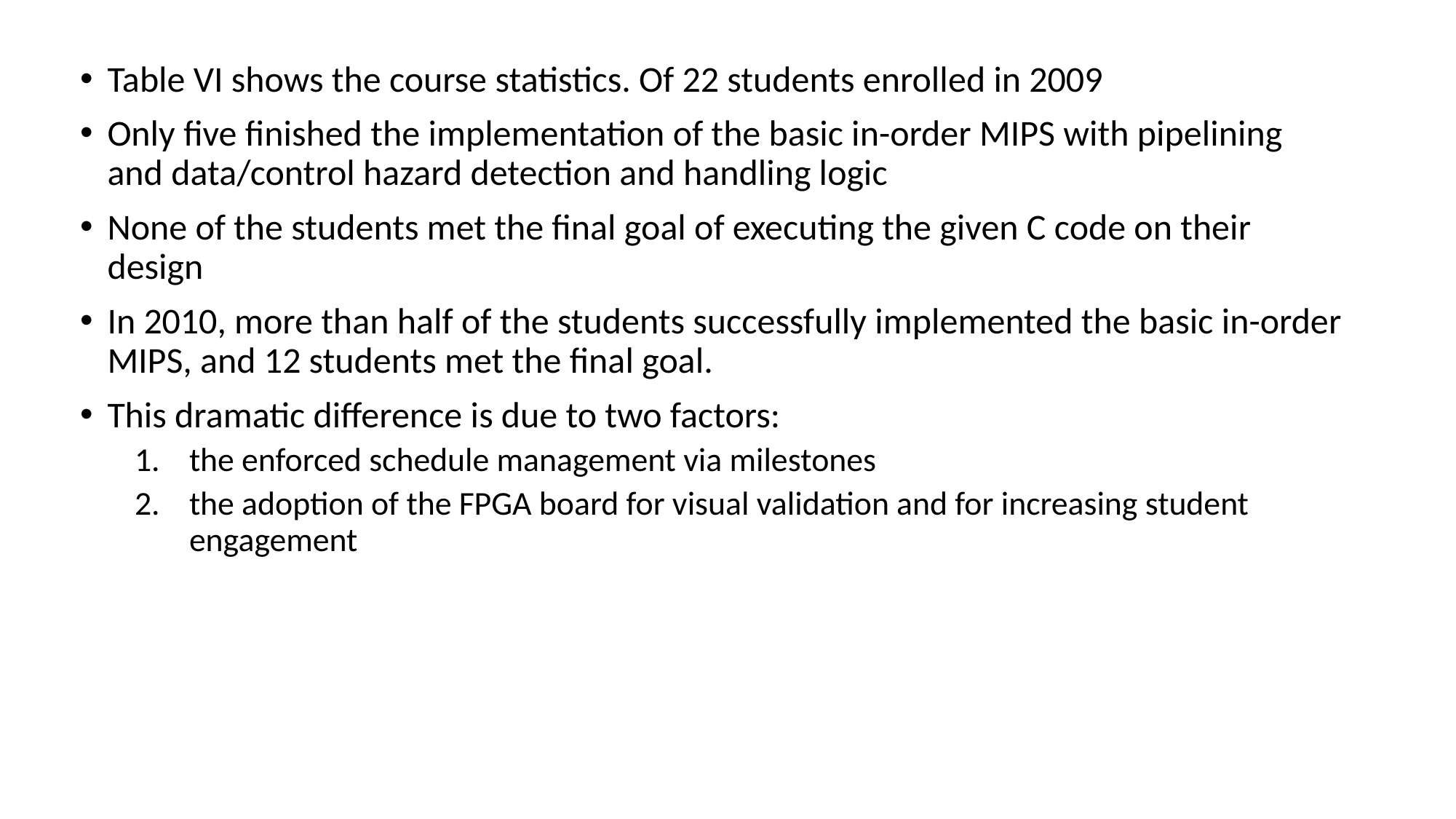

Table VI shows the course statistics. Of 22 students enrolled in 2009
Only five finished the implementation of the basic in-order MIPS with pipelining and data/control hazard detection and handling logic
None of the students met the final goal of executing the given C code on their design
In 2010, more than half of the students successfully implemented the basic in-order MIPS, and 12 students met the final goal.
This dramatic difference is due to two factors:
the enforced schedule management via milestones
the adoption of the FPGA board for visual validation and for increasing student engagement